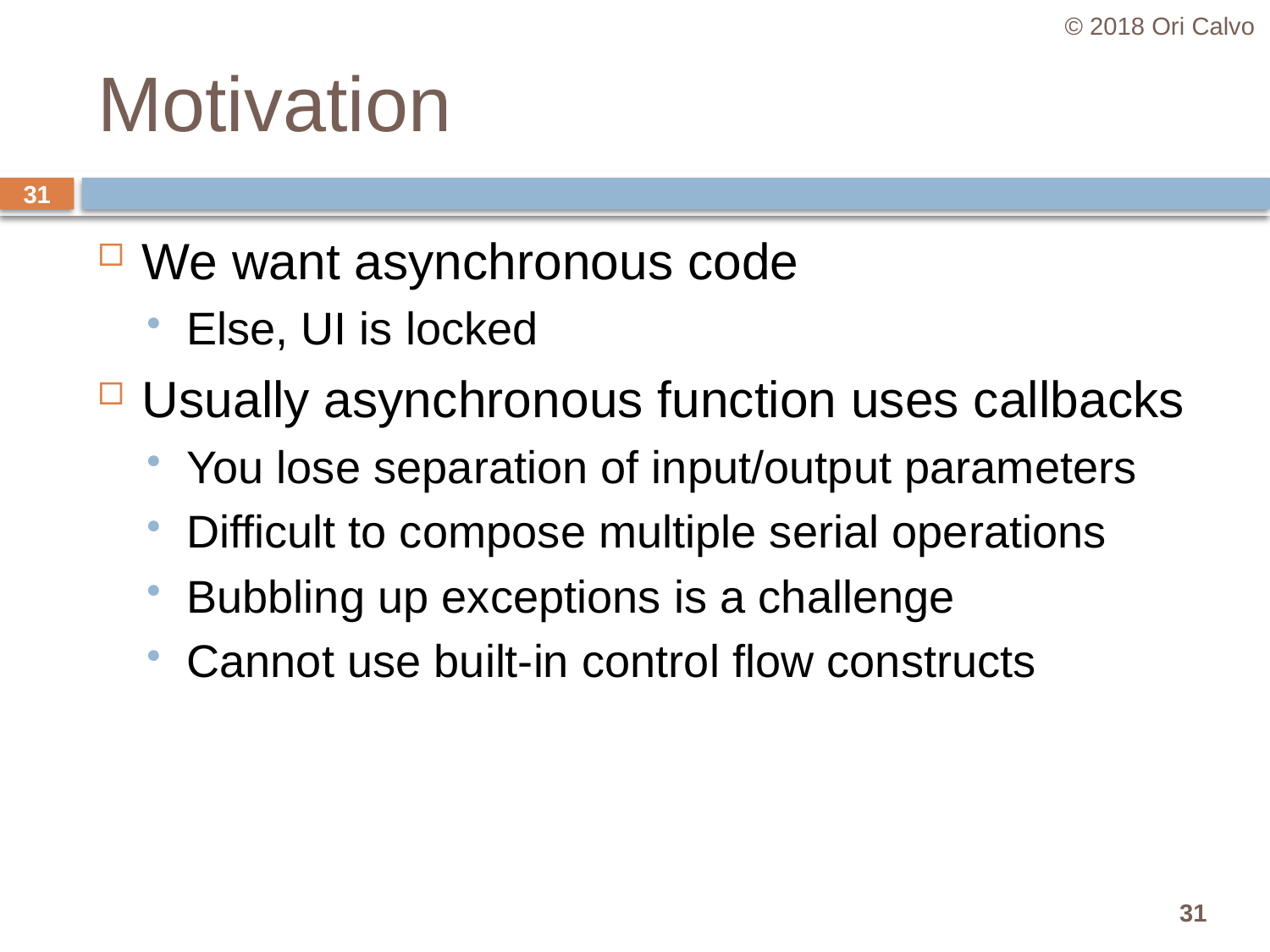

© 2018 Ori Calvo
# Motivation
31
We want asynchronous code
Else, UI is locked
Usually asynchronous function uses callbacks
You lose separation of input/output parameters
Difficult to compose multiple serial operations
Bubbling up exceptions is a challenge
Cannot use built-in control flow constructs